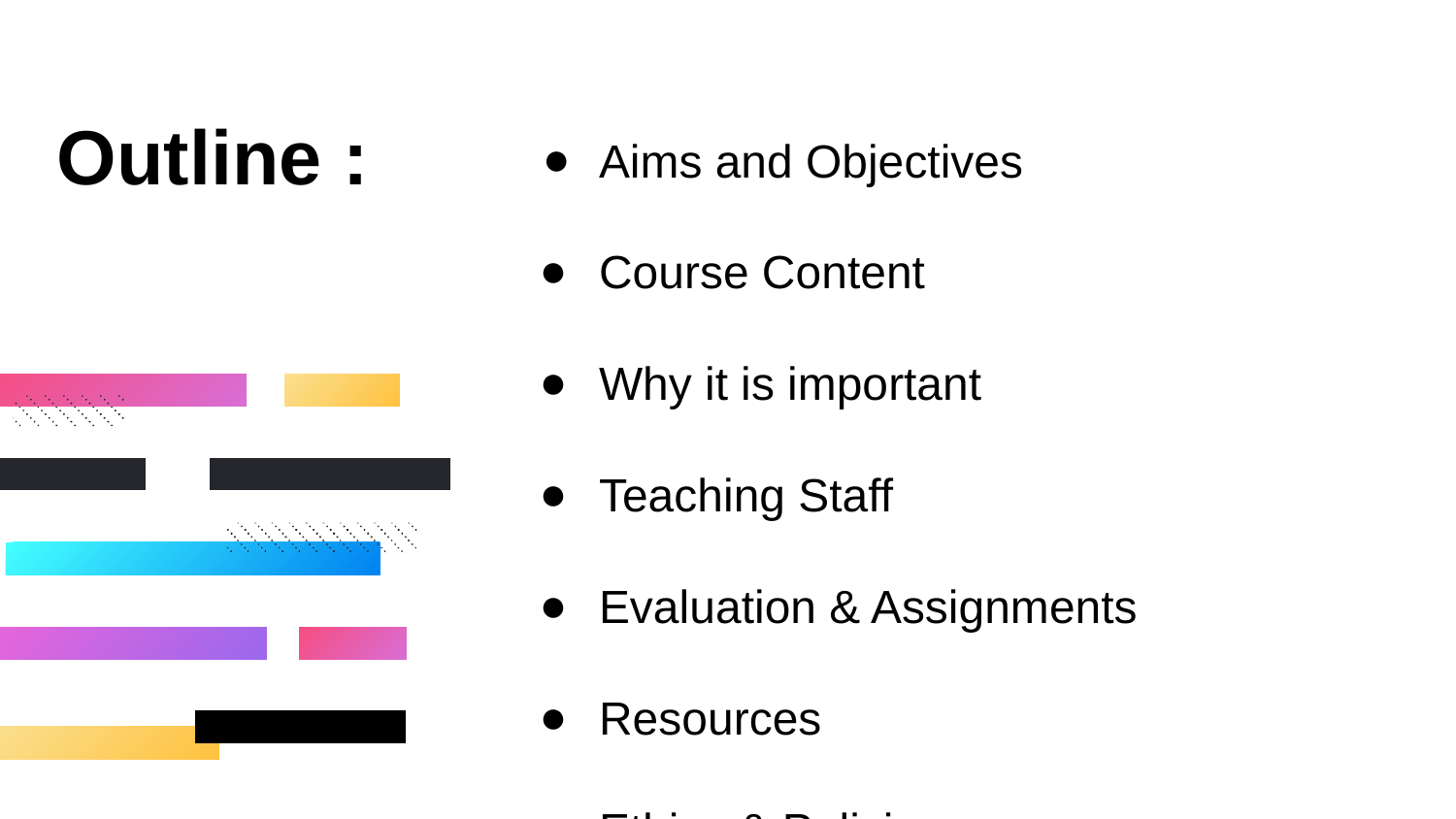

Aims and Objectives
Course Content
Why it is important
Teaching Staff
Evaluation & Assignments
Resources
Ethics & Policies.
# Outline :